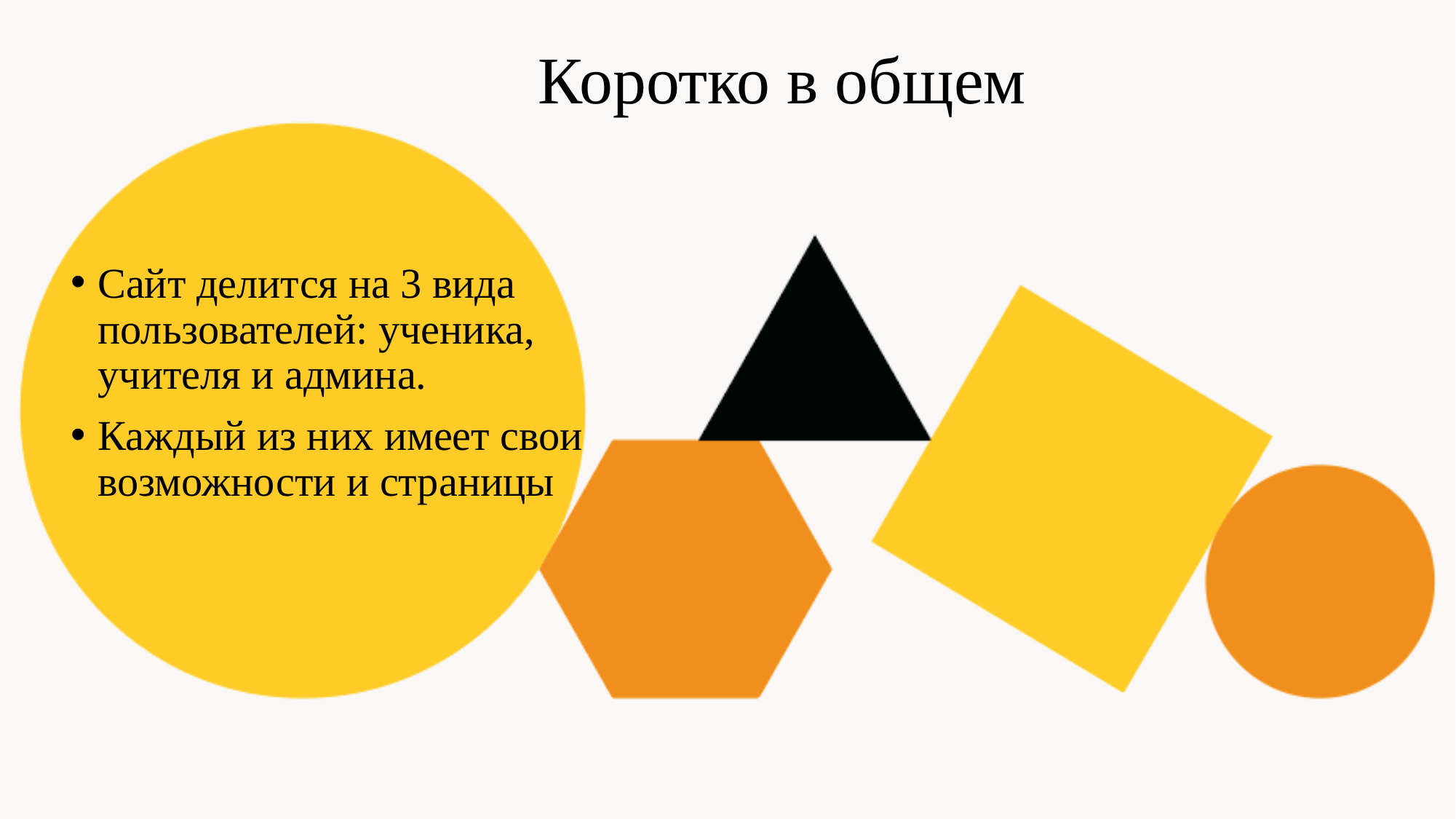

# Коротко в общем
Сайт делится на 3 вида пользователей: ученика, учителя и админа.
Каждый из них имеет свои возможности и страницы